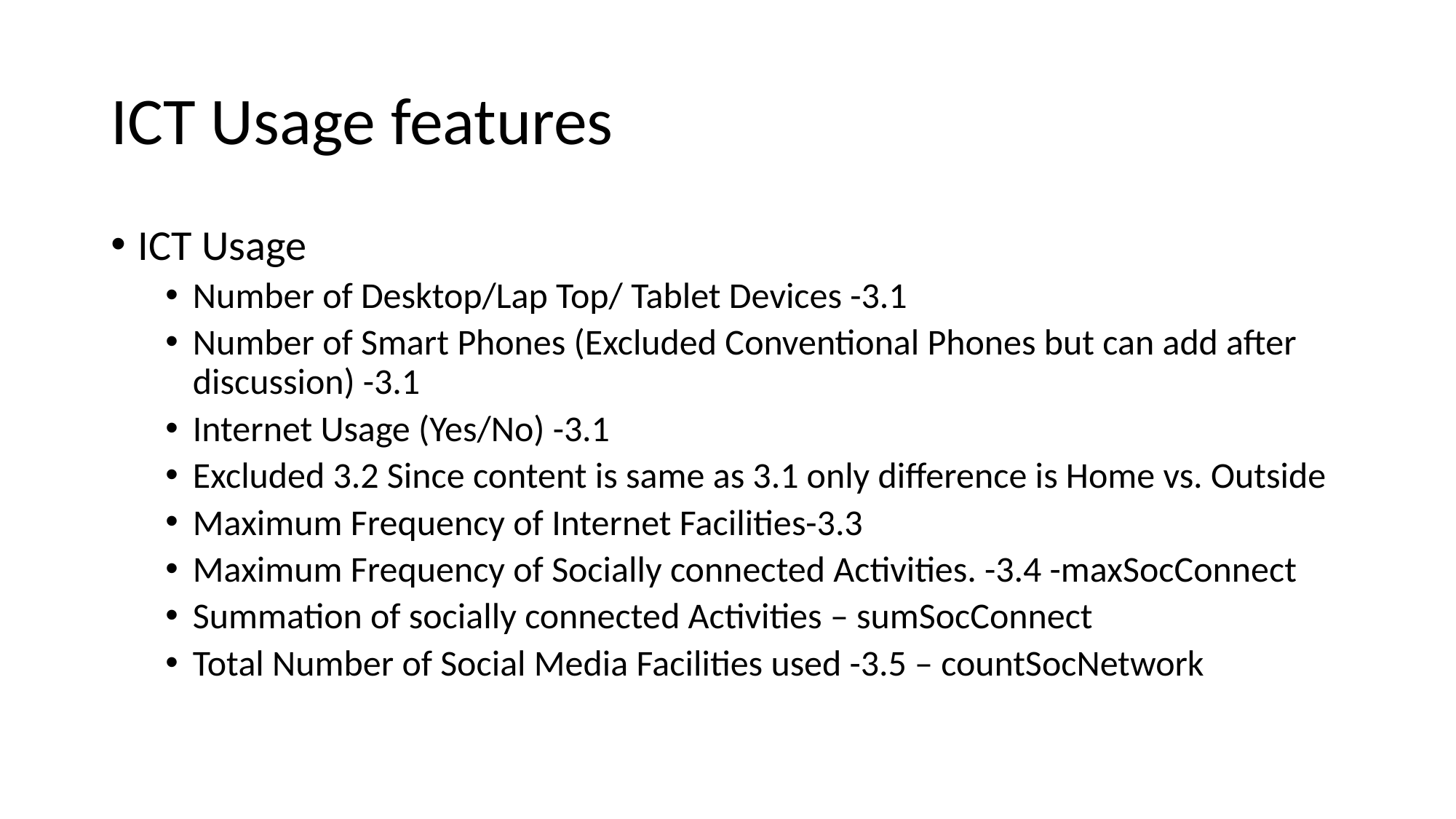

# ICT Usage features
ICT Usage
Number of Desktop/Lap Top/ Tablet Devices -3.1
Number of Smart Phones (Excluded Conventional Phones but can add after discussion) -3.1
Internet Usage (Yes/No) -3.1
Excluded 3.2 Since content is same as 3.1 only difference is Home vs. Outside
Maximum Frequency of Internet Facilities-3.3
Maximum Frequency of Socially connected Activities. -3.4 -maxSocConnect
Summation of socially connected Activities – sumSocConnect
Total Number of Social Media Facilities used -3.5 – countSocNetwork